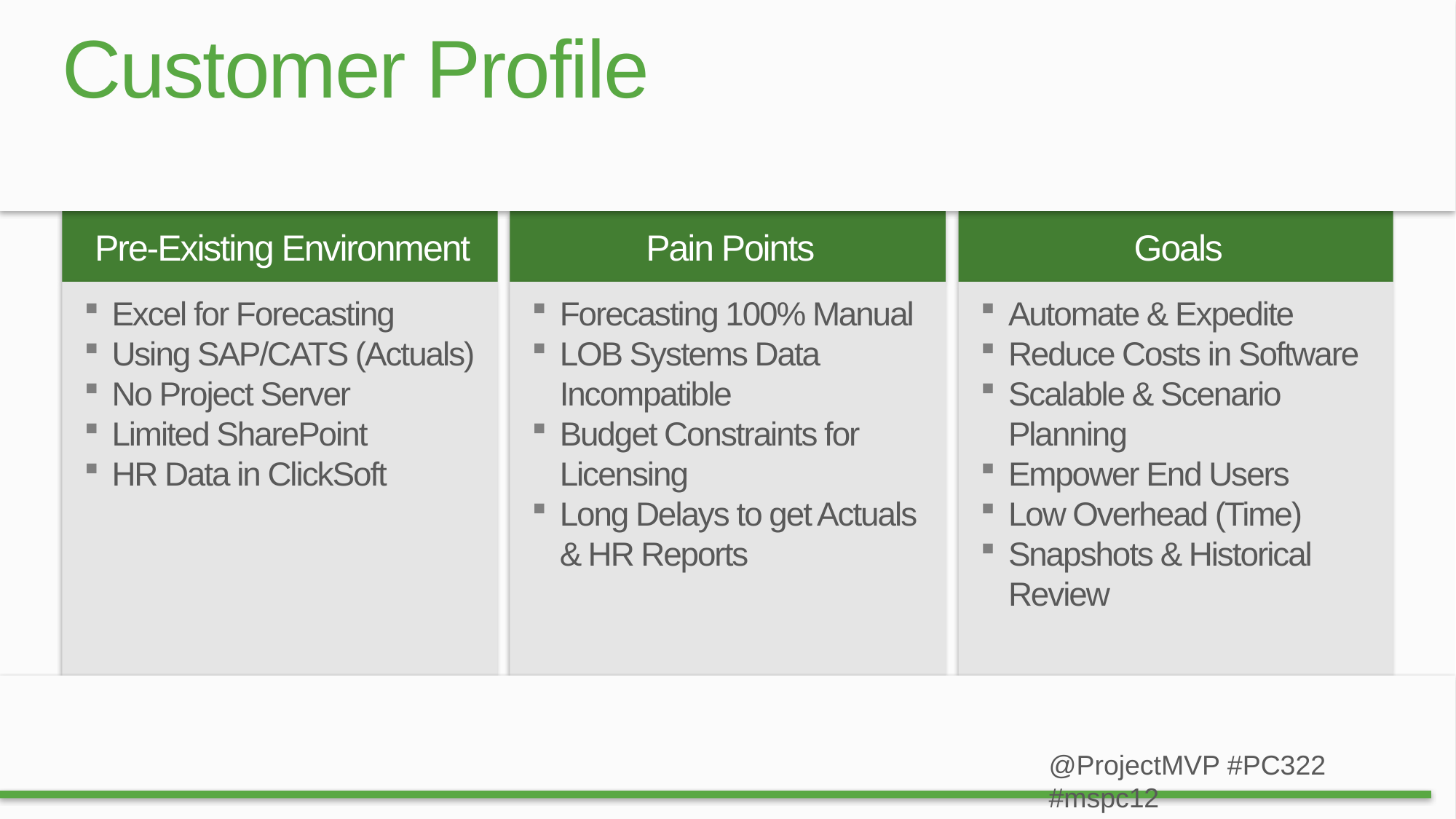

# Customer Profile
Pre-Existing Environment
Pain Points
Goals
Excel for Forecasting
Using SAP/CATS (Actuals)
No Project Server
Limited SharePoint
HR Data in ClickSoft
Forecasting 100% Manual
LOB Systems Data Incompatible
Budget Constraints for Licensing
Long Delays to get Actuals & HR Reports
Automate & Expedite
Reduce Costs in Software
Scalable & Scenario Planning
Empower End Users
Low Overhead (Time)
Snapshots & Historical Review

@ProjectMVP #PC322 #mspc12